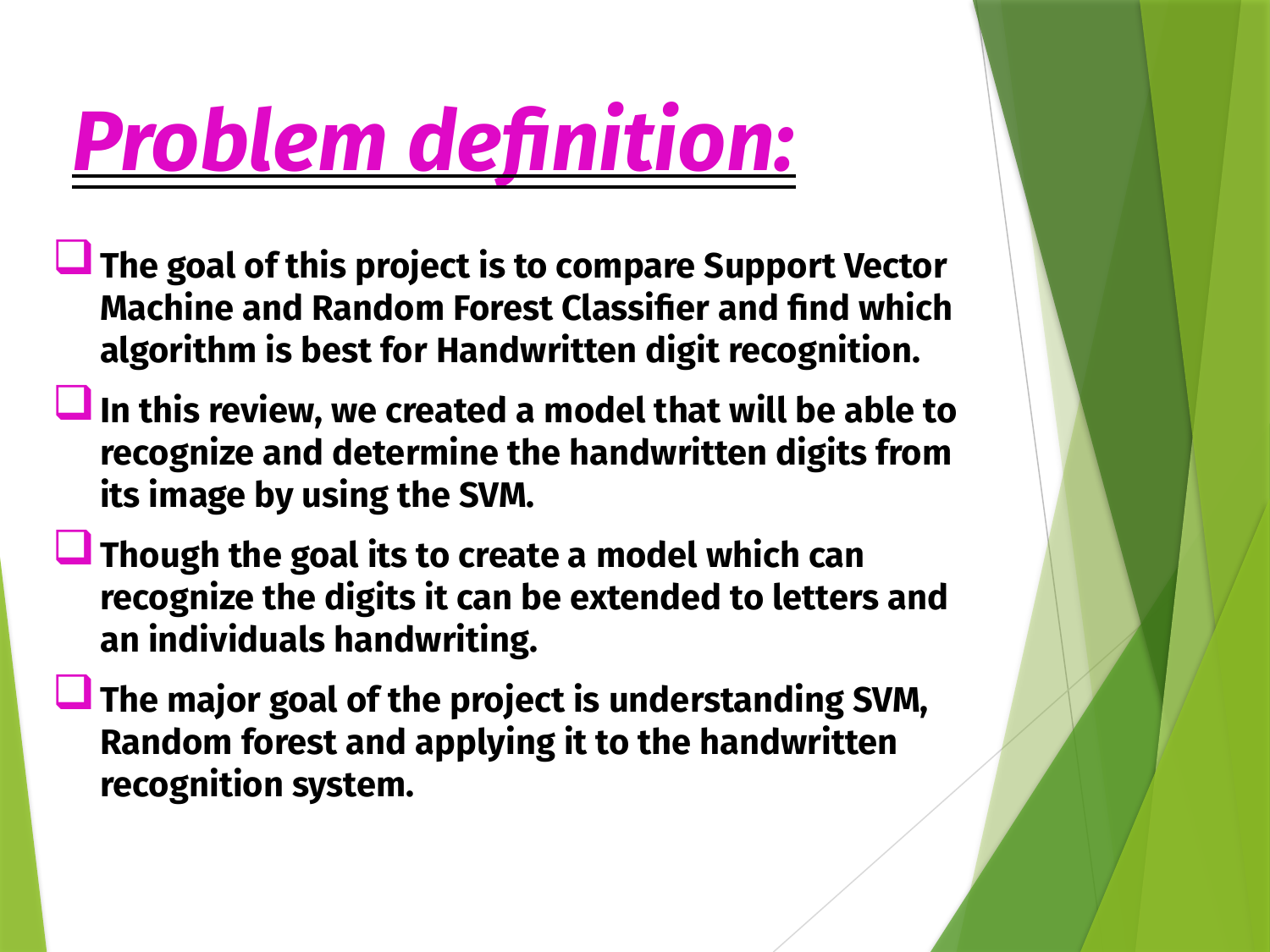

# Problem definition:
The goal of this project is to compare Support Vector Machine and Random Forest Classifier and find which algorithm is best for Handwritten digit recognition.
In this review, we created a model that will be able to recognize and determine the handwritten digits from its image by using the SVM.
Though the goal its to create a model which can recognize the digits it can be extended to letters and an individuals handwriting.
The major goal of the project is understanding SVM, Random forest and applying it to the handwritten recognition system.